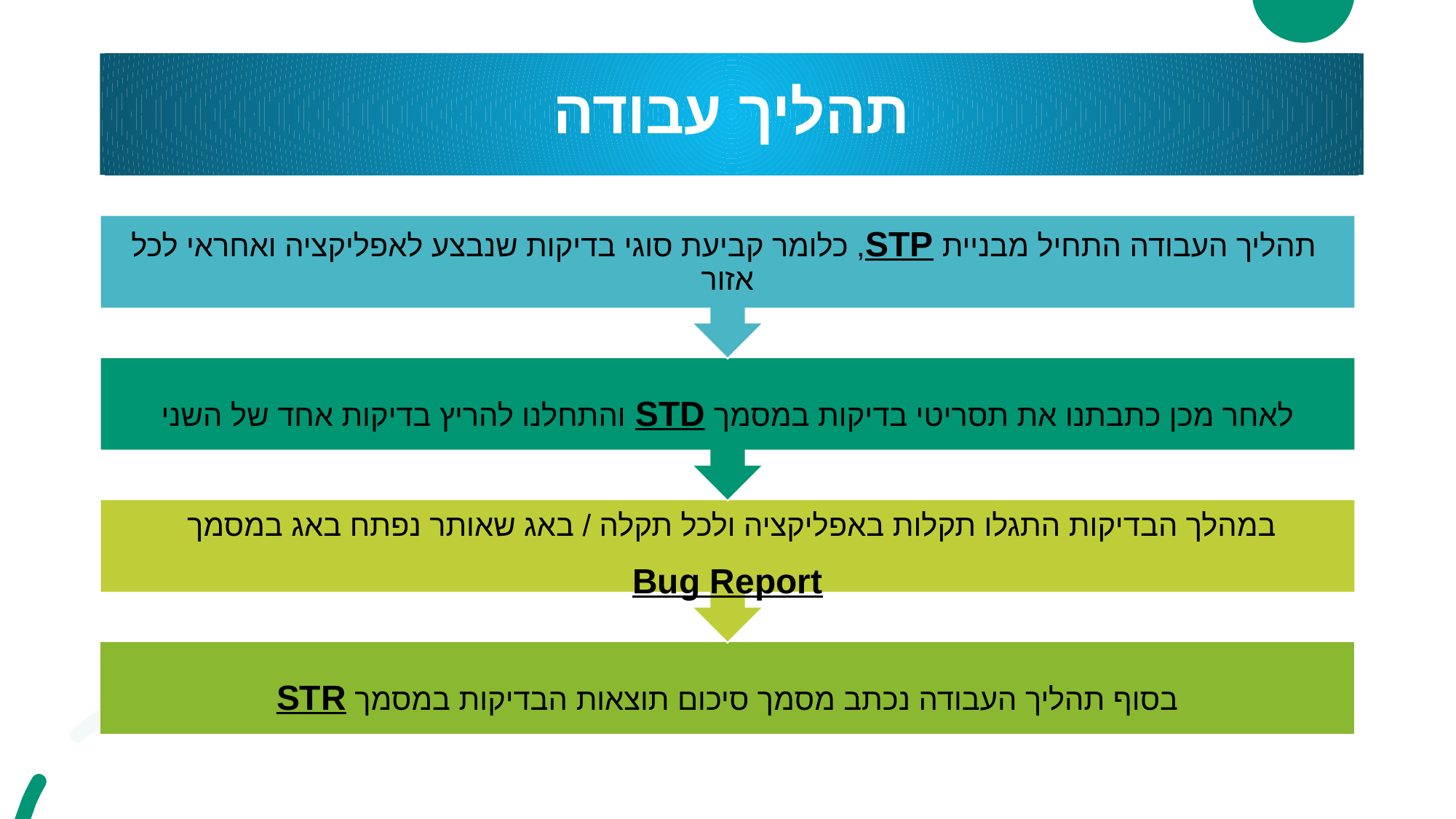

# תהליך עבודה

 תהליך העבודה התחיל מבניית STP, כלומר קביעת סוגי בדיקות שנבצע לאפליקציה ואחראי לכל אזור

לאחר מכן כתבתנו את תסריטי בדיקות במסמך STD והתחלנו להריץ בדיקות אחד של השני

במהלך הבדיקות התגלו תקלות באפליקציה ולכל תקלה / באג שאותר נפתח באג במסמך Bug Report

בסוף תהליך העבודה נכתב מסמך סיכום תוצאות הבדיקות במסמך STR